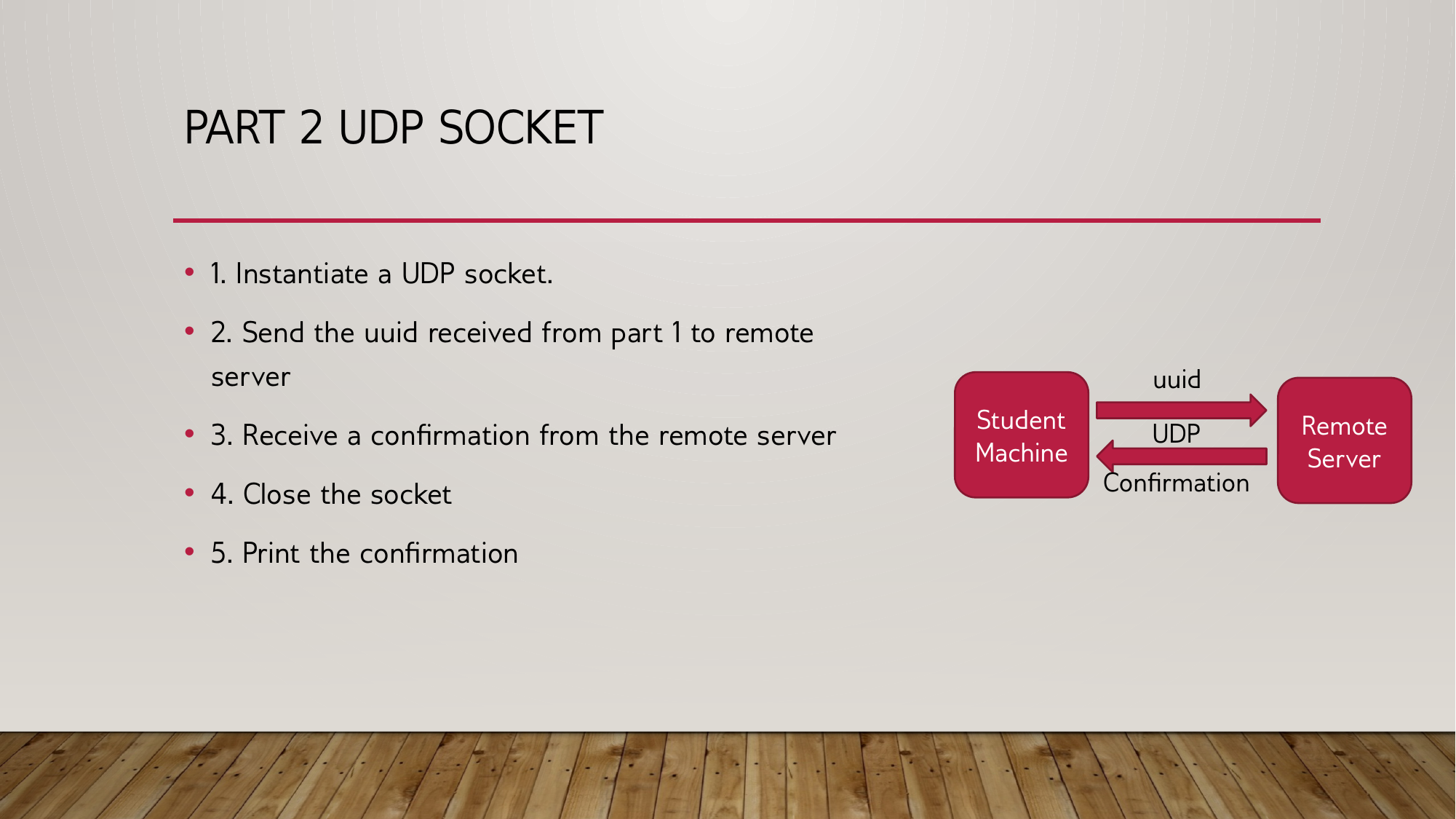

# Part 2 UDP Socket
1. Instantiate a UDP socket.
2. Send the uuid received from part 1 to remote server
3. Receive a confirmation from the remote server
4. Close the socket
5. Print the confirmation
uuid
Student
Machine
Remote Server

UDP

Confirmation